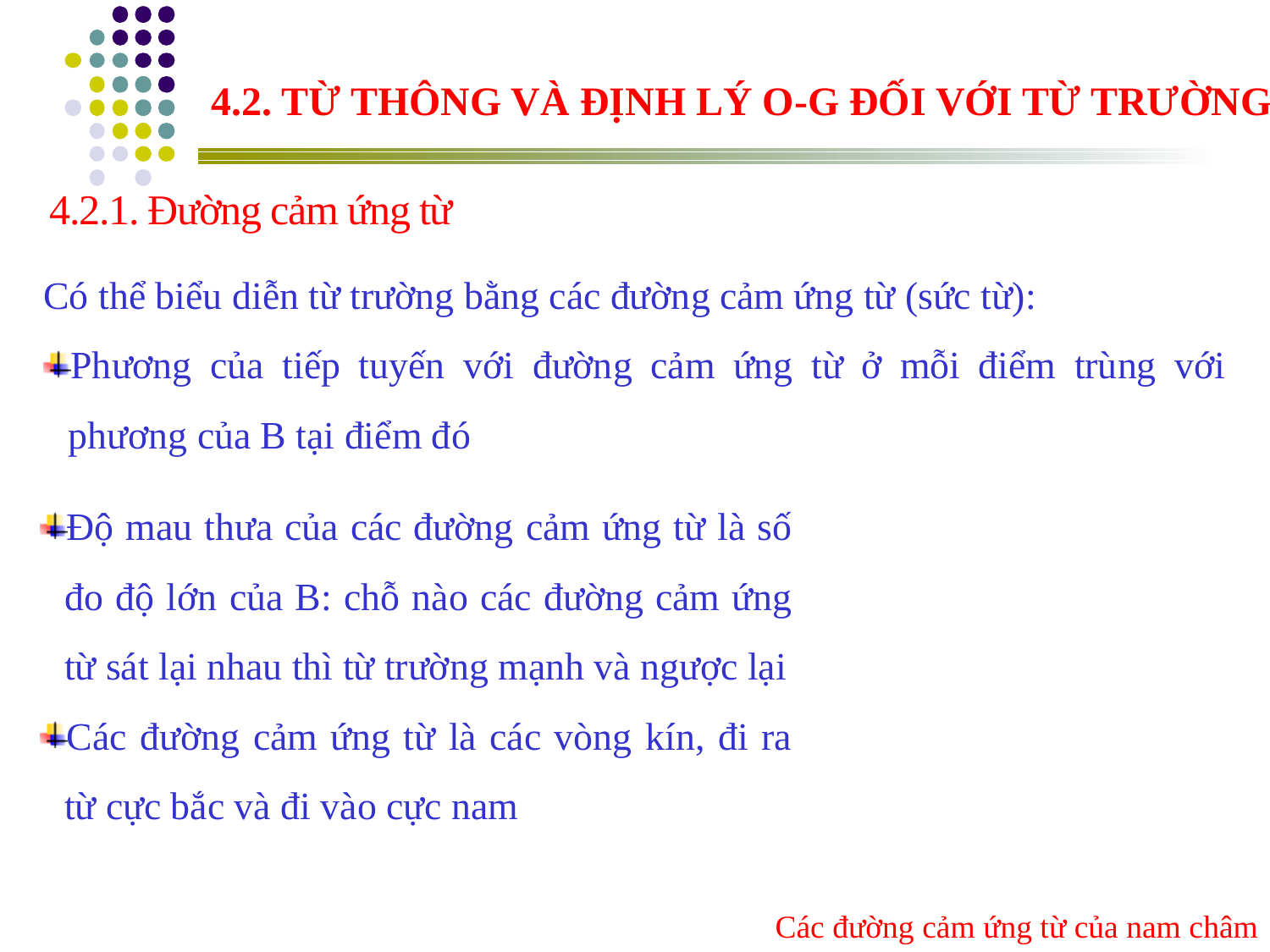

4.2. TỪ THÔNG VÀ ĐỊNH LÝ O-G ĐỐI VỚI TỪ TRƯỜNG

4.2.1. Đường cảm ứng từ
Có thể biểu diễn từ trường bằng các đường cảm ứng từ (sức từ):
Phương của tiếp tuyến với đường cảm ứng từ ở mỗi điểm trùng với phương của B tại điểm đó
Độ mau thưa của các đường cảm ứng từ là số đo độ lớn của B: chỗ nào các đường cảm ứng từ sát lại nhau thì từ trường mạnh và ngược lại
Các đường cảm ứng từ là các vòng kín, đi ra từ cực bắc và đi vào cực nam
Các đường cảm ứng từ của nam châm